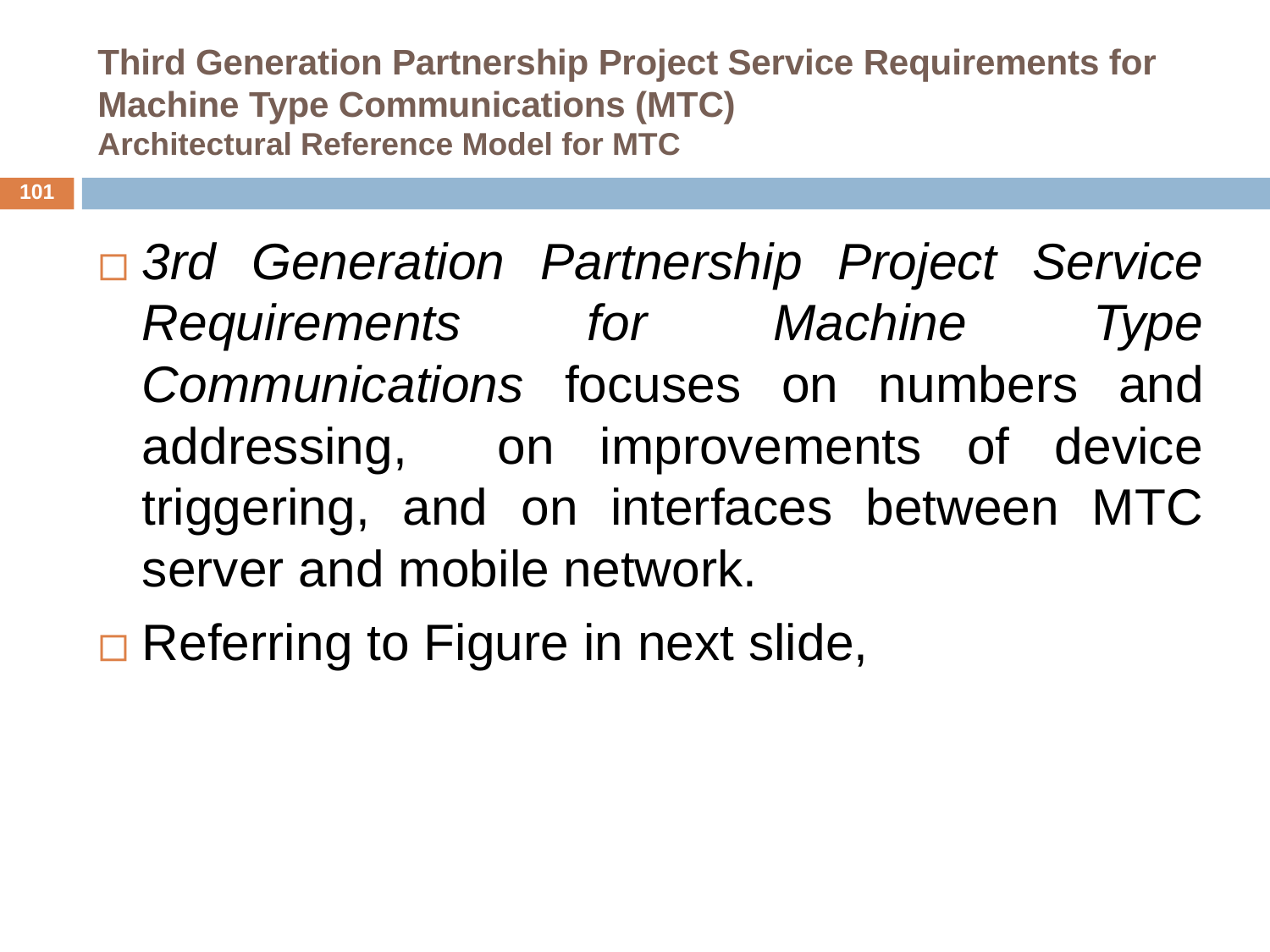

# Third Generation Partnership Project Service Requirements for Machine Type Communications (MTC) Architectural Reference Model for MTC
101
3rd Generation Partnership Project Service Requirements for Machine Type Communications focuses on numbers and addressing,  on improvements of device triggering, and on interfaces between MTC server and mobile network.
Referring to Figure in next slide,